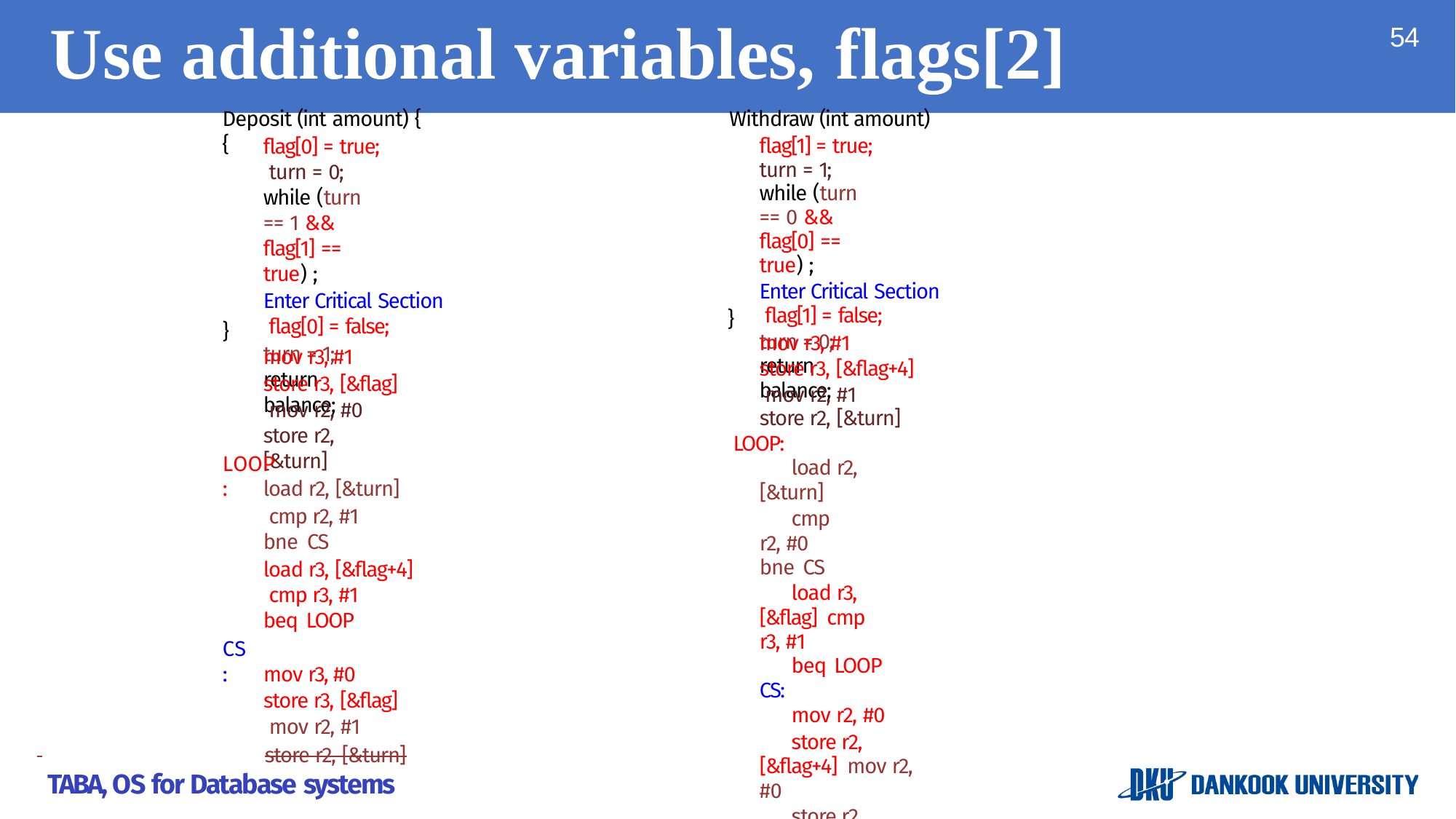

# Use additional variables,	flags[2]
54
Deposit (int amount) {	Withdraw (int amount) {
flag[1] = true;  turn = 1;
while (turn == 0 && flag[0] == true) ;
Enter Critical Section  flag[1] = false;
turn = 0;  return balance;
flag[0] = true;  turn = 0;
while (turn == 1 && flag[1] == true) ;
Enter Critical Section  flag[0] = false;
turn = 1;  return balance;
}
}
mov r3, #1
store r3, [&flag+4]  mov r2, #1
mov r3, #1  store r3, [&flag]  mov r2, #0
store r2, [&turn]
store r2, [&turn]  LOOP:
load r2, [&turn]
cmp r2, #0  bne CS
load r3, [&flag]  cmp r3, #1
beq LOOP
CS:
mov r2, #0
store r2, [&flag+4]  mov r2, #0
store r2, [&turn]
LOOP:
load r2, [&turn]  cmp r2, #1
bne CS
load r3, [&flag+4]  cmp r3, #1
beq LOOP
CS:
mov r3, #0  store r3, [&flag]  mov r2, #1
 	store r2, [&turn]
TABA, OS for Database systems